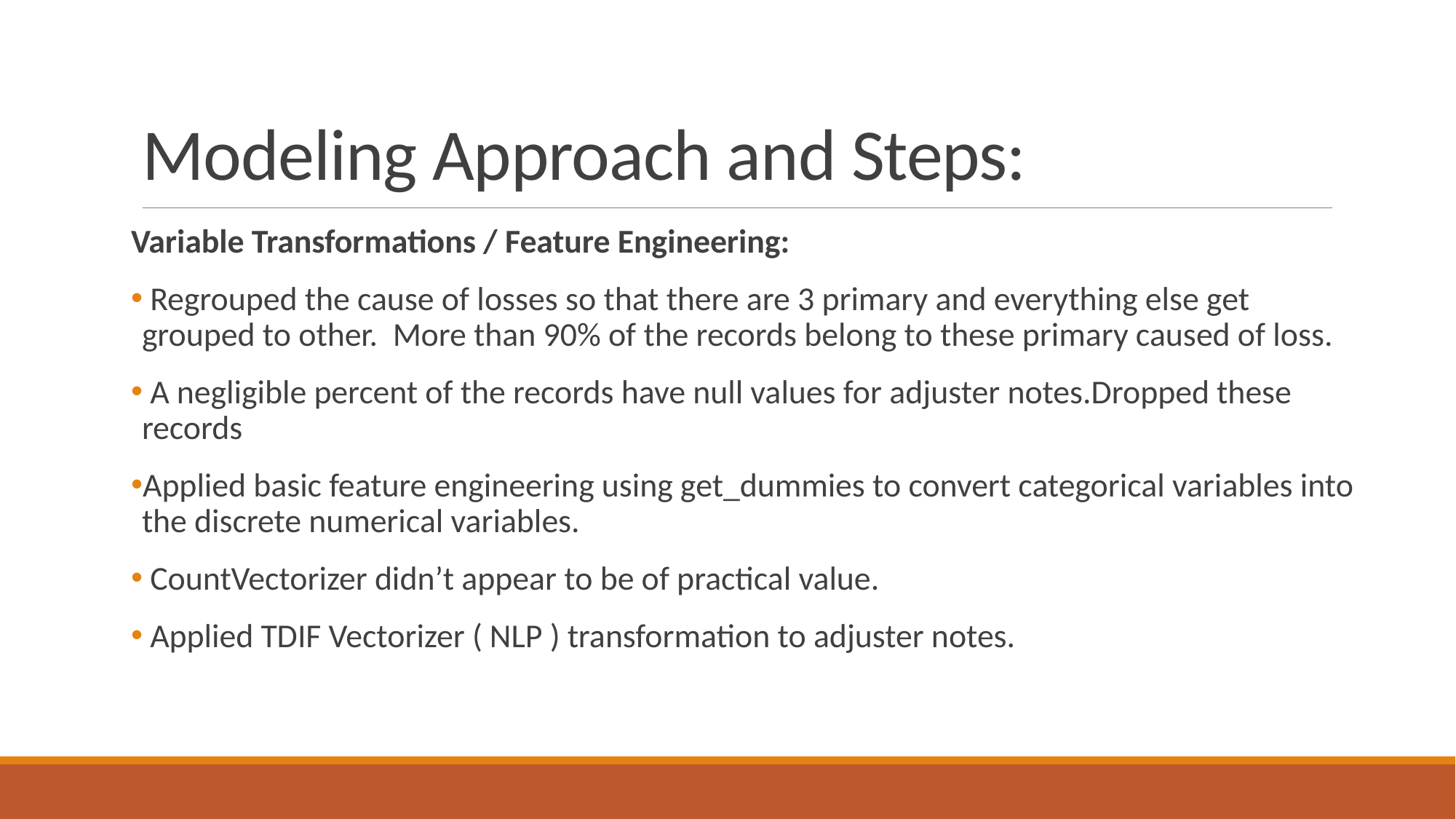

# Modeling Approach and Steps:
Variable Transformations / Feature Engineering:
 Regrouped the cause of losses so that there are 3 primary and everything else get grouped to other.  More than 90% of the records belong to these primary caused of loss.
 A negligible percent of the records have null values for adjuster notes.Dropped these records
Applied basic feature engineering using get_dummies to convert categorical variables into the discrete numerical variables.
 CountVectorizer didn’t appear to be of practical value.
 Applied TDIF Vectorizer ( NLP ) transformation to adjuster notes.